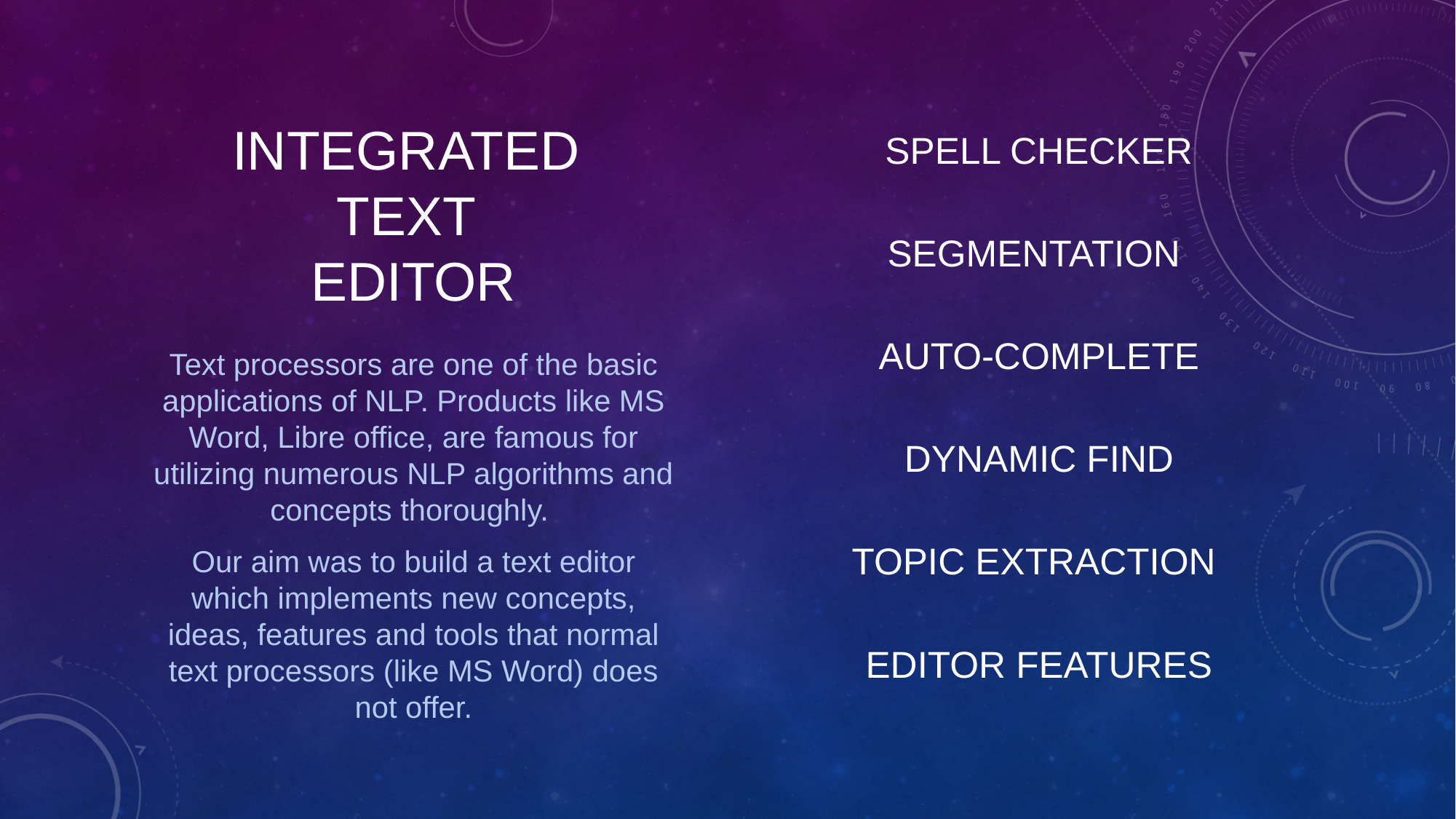

# Integrated Text Editor
SPELL CHECKER
SEGMENTATION
AUTO-COMPLETE
DYNAMIC FIND
TOPIC EXTRACTION
EDITOR FEATURES
Text processors are one of the basic applications of NLP. Products like MS Word, Libre office, are famous for utilizing numerous NLP algorithms and concepts thoroughly.
Our aim was to build a text editor which implements new concepts, ideas, features and tools that normal text processors (like MS Word) does not offer.